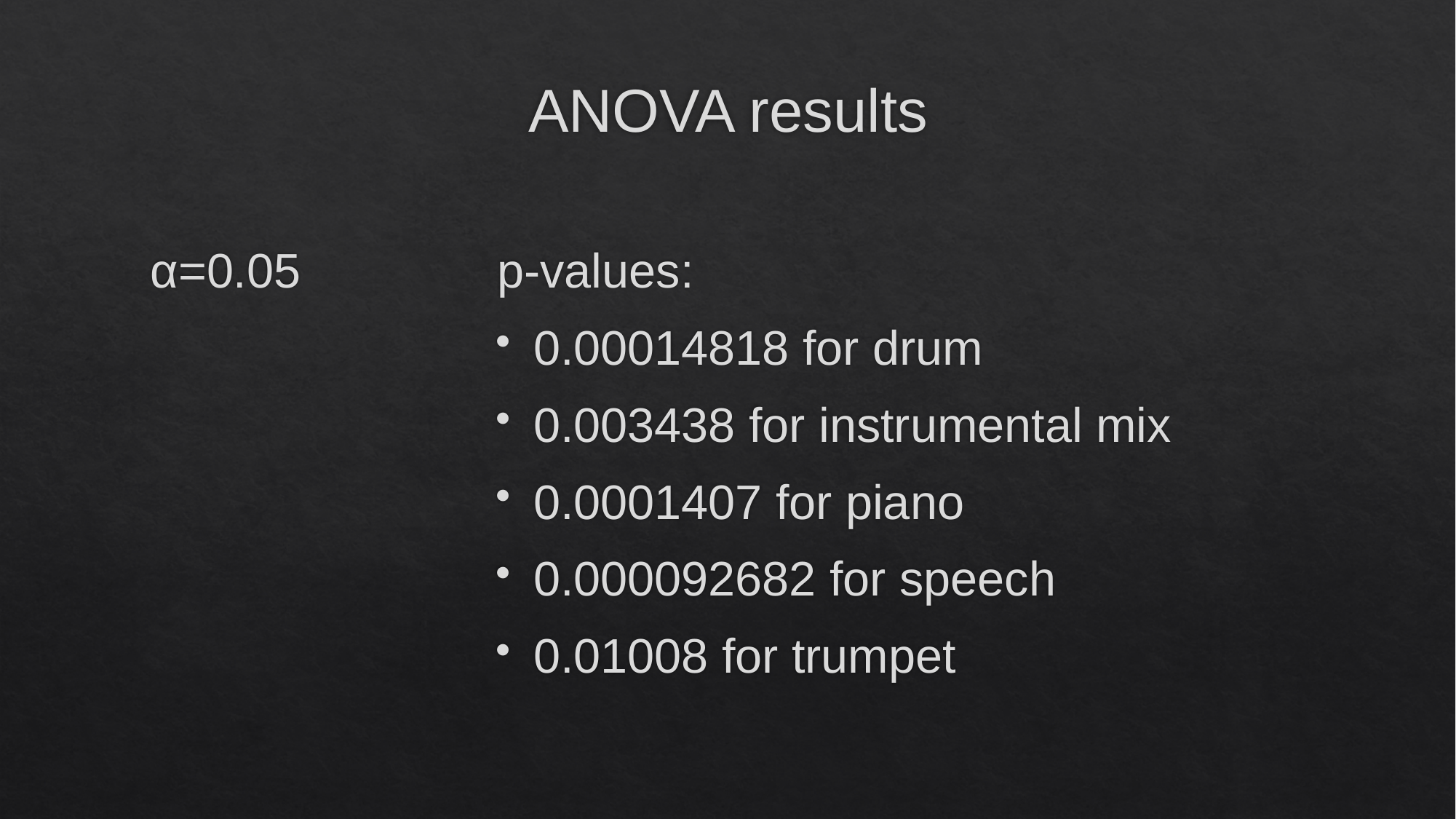

# ANOVA results
α=0.05
p-values:
0.00014818 for drum
0.003438 for instrumental mix
0.0001407 for piano
0.000092682 for speech
0.01008 for trumpet